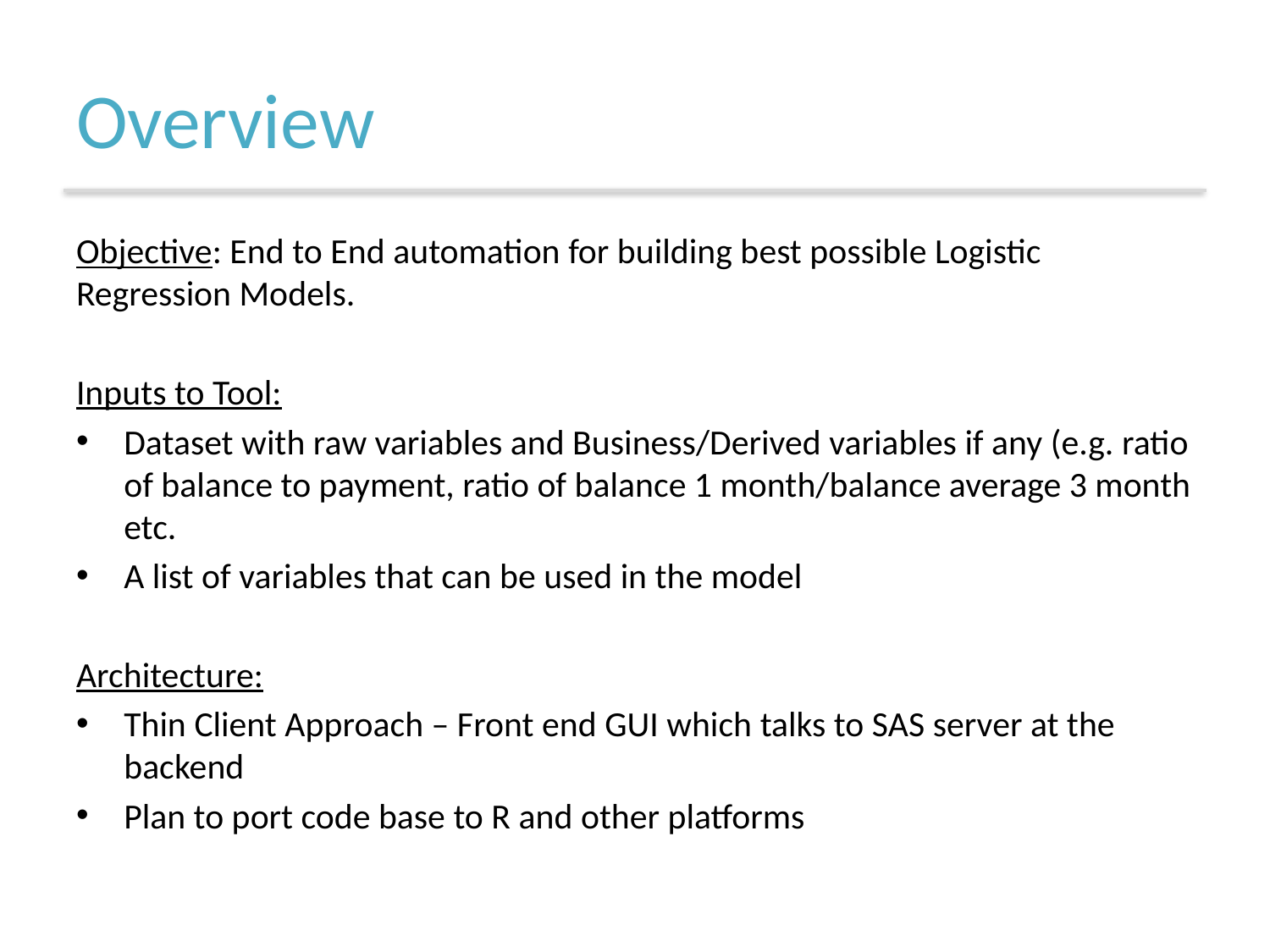

# Overview
Objective: End to End automation for building best possible Logistic Regression Models.

Inputs to Tool:
Dataset with raw variables and Business/Derived variables if any (e.g. ratio of balance to payment, ratio of balance 1 month/balance average 3 month etc.
A list of variables that can be used in the model

Architecture:
Thin Client Approach – Front end GUI which talks to SAS server at the backend
Plan to port code base to R and other platforms